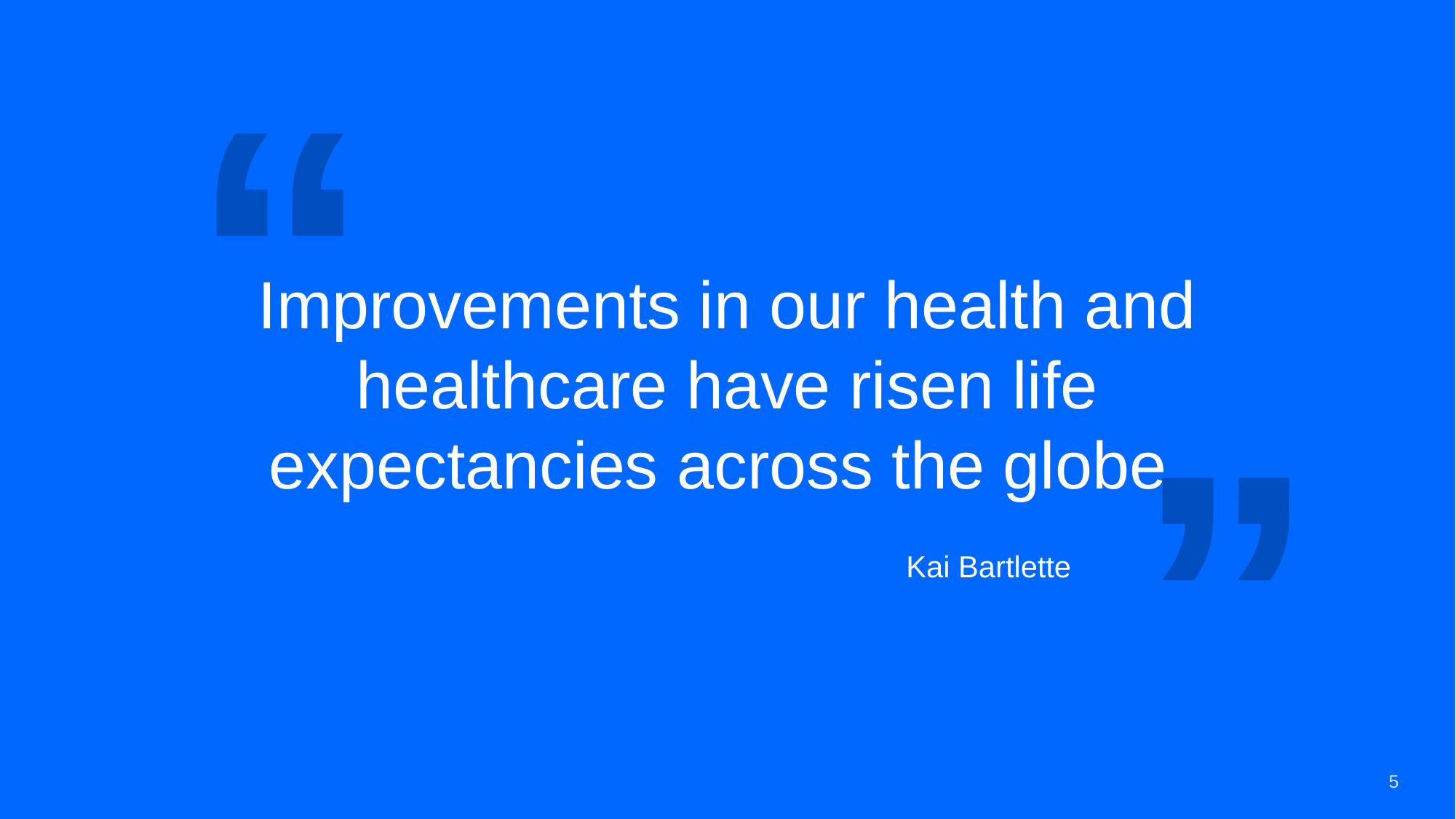

“
# Improvements in our health and healthcare have risen life expectancies across the globe.
”
Kai Bartlette

5